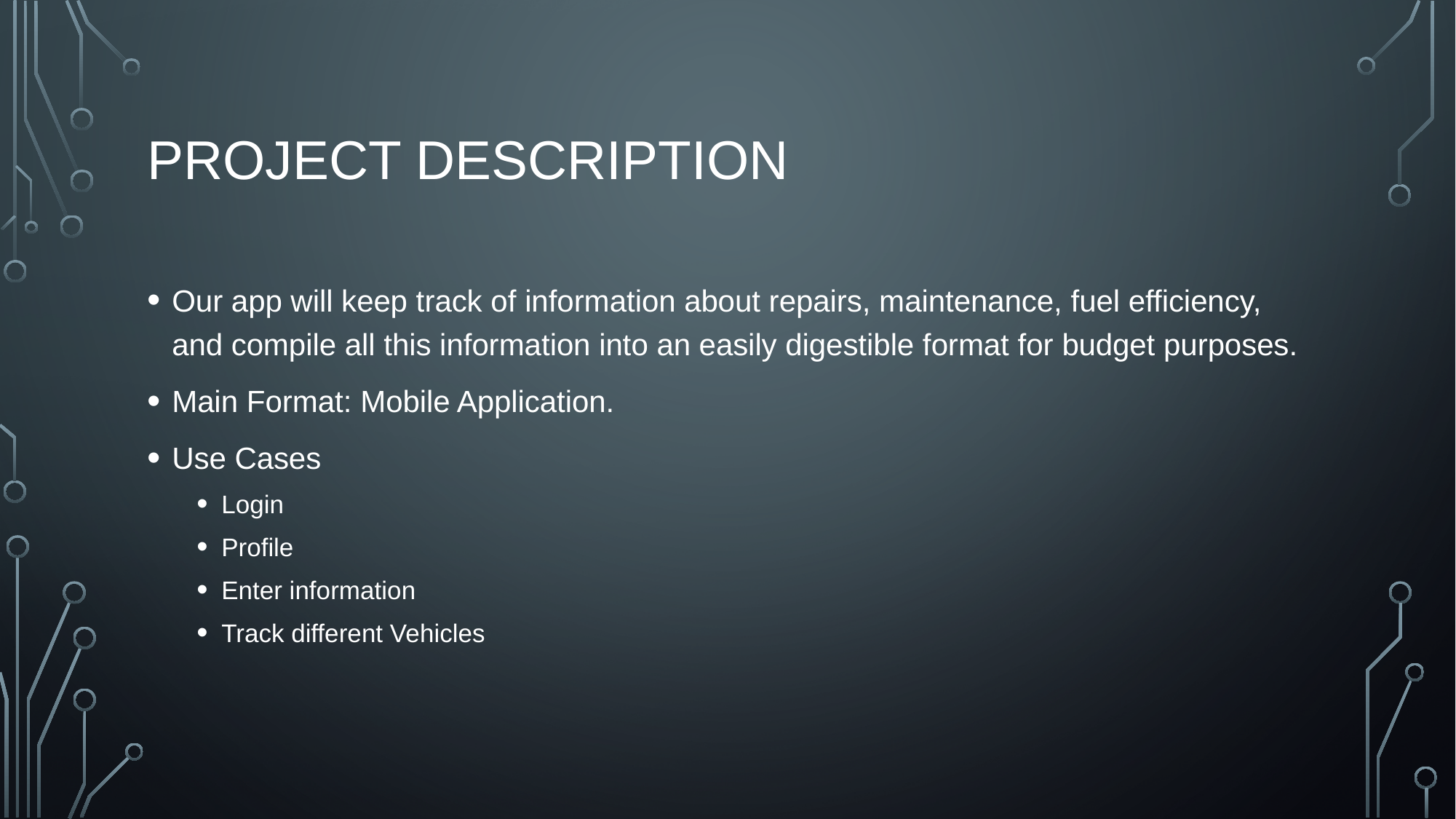

# Project Description
Our app will keep track of information about repairs, maintenance, fuel efficiency, and compile all this information into an easily digestible format for budget purposes.
Main Format: Mobile Application.
Use Cases
Login
Profile
Enter information
Track different Vehicles